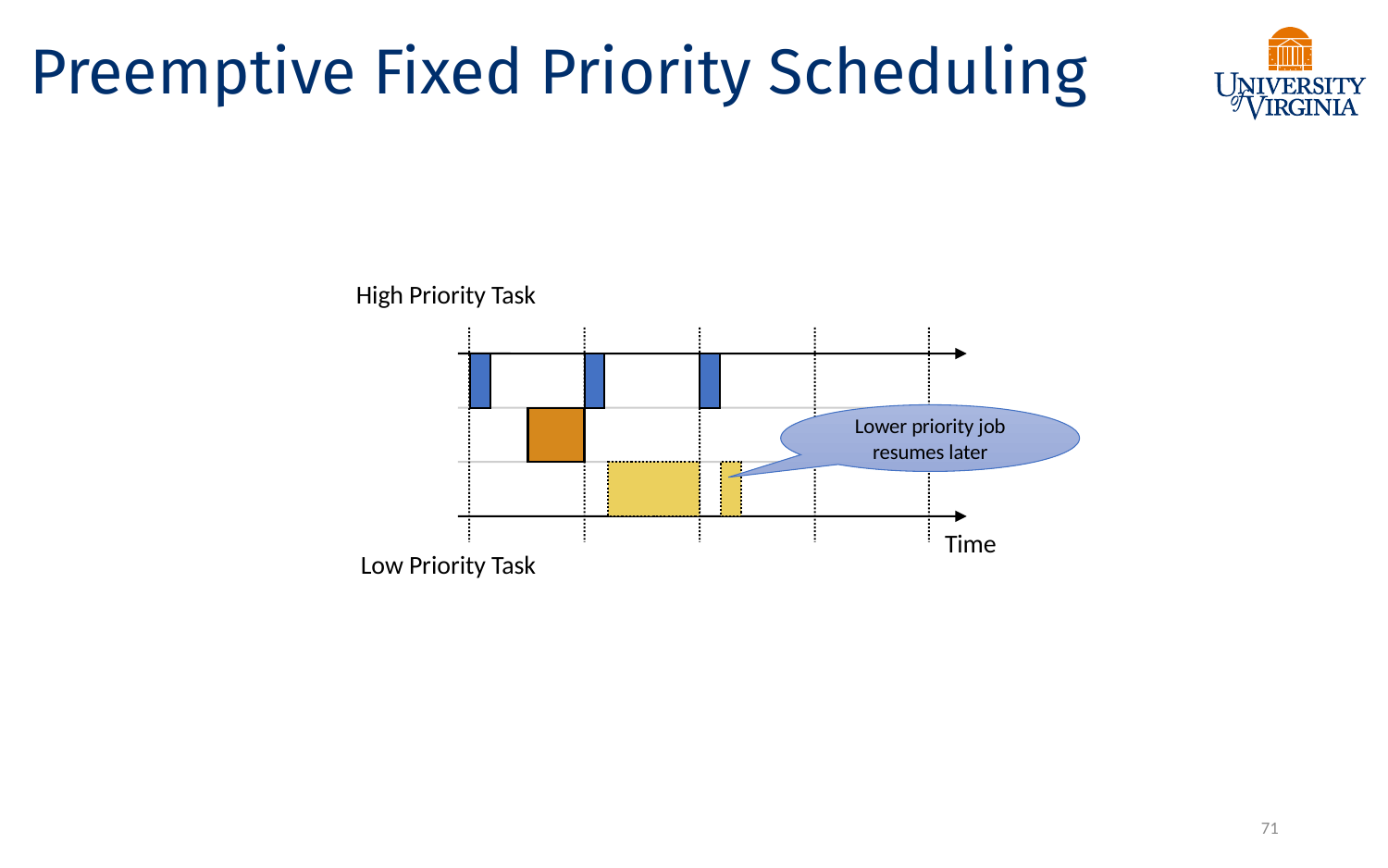

# Preemptive Fixed Priority Scheduling
High Priority Task

Lower priority job resumes later

Time
Low Priority Task
71